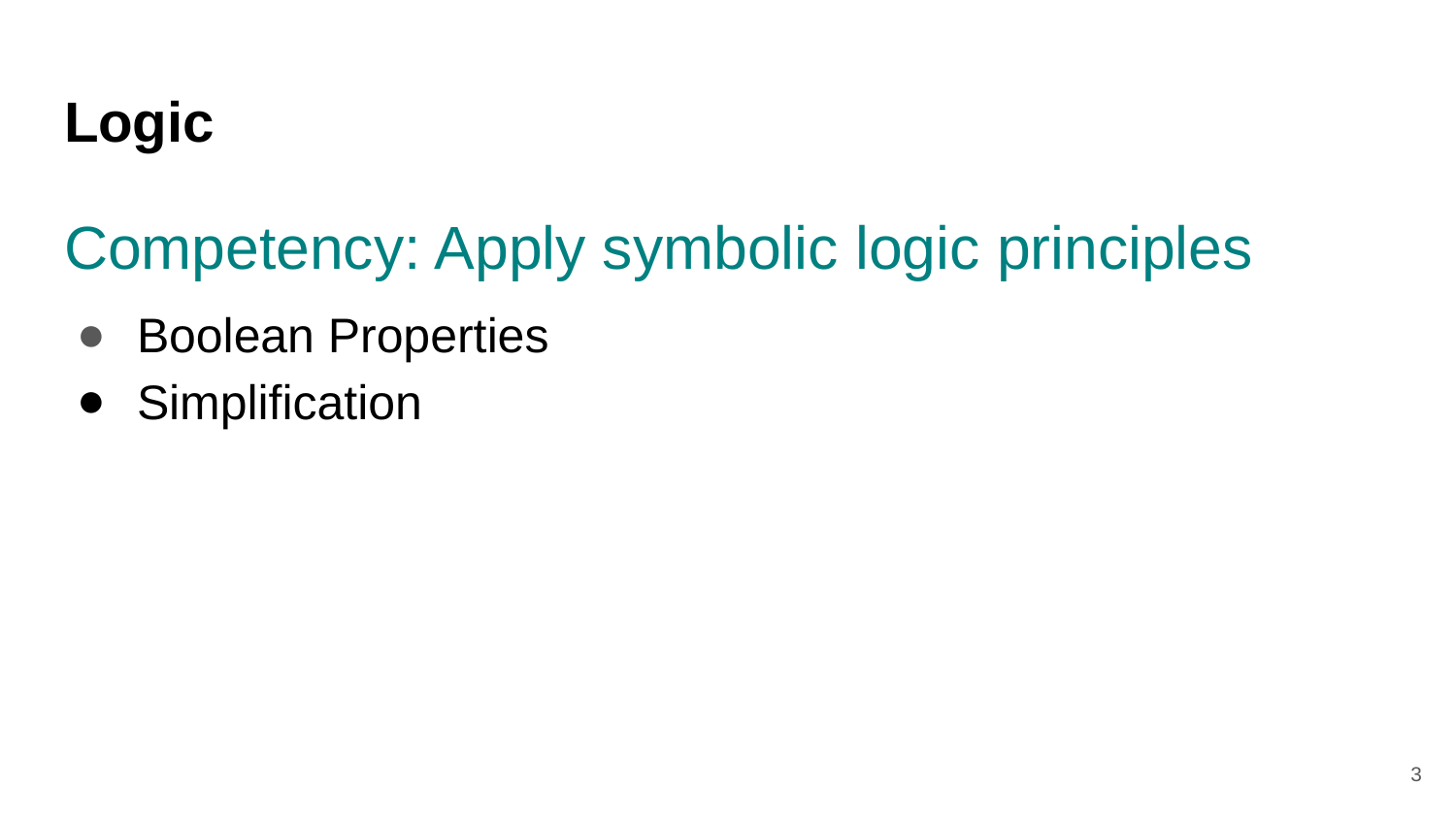

# Logic
Competency: Apply symbolic logic principles
Boolean Properties
Simplification

3